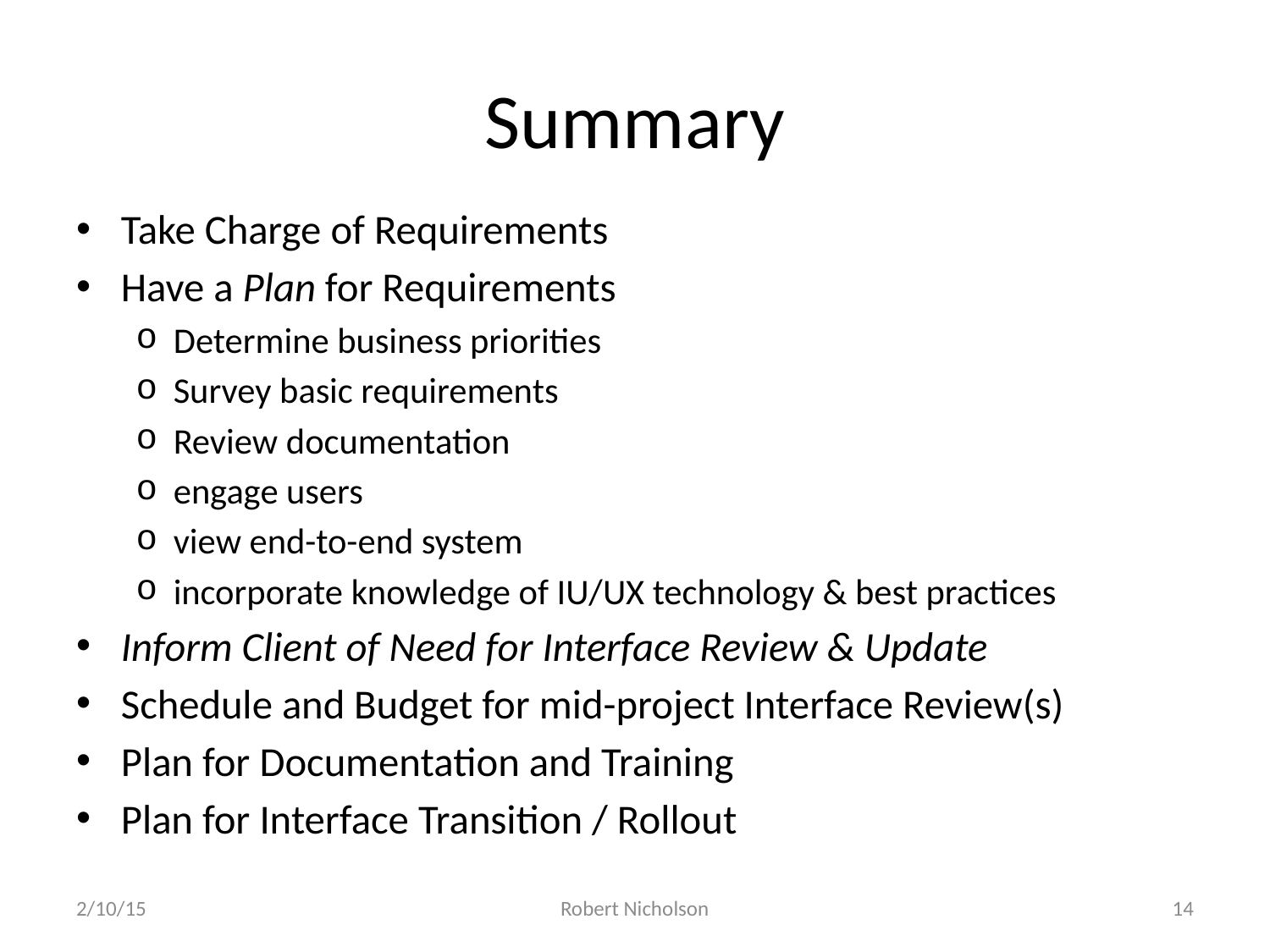

# Summary
Take Charge of Requirements
Have a Plan for Requirements
Determine business priorities
Survey basic requirements
Review documentation
engage users
view end-to-end system
incorporate knowledge of IU/UX technology & best practices
Inform Client of Need for Interface Review & Update
Schedule and Budget for mid-project Interface Review(s)
Plan for Documentation and Training
Plan for Interface Transition / Rollout
2/10/15
Robert Nicholson
14